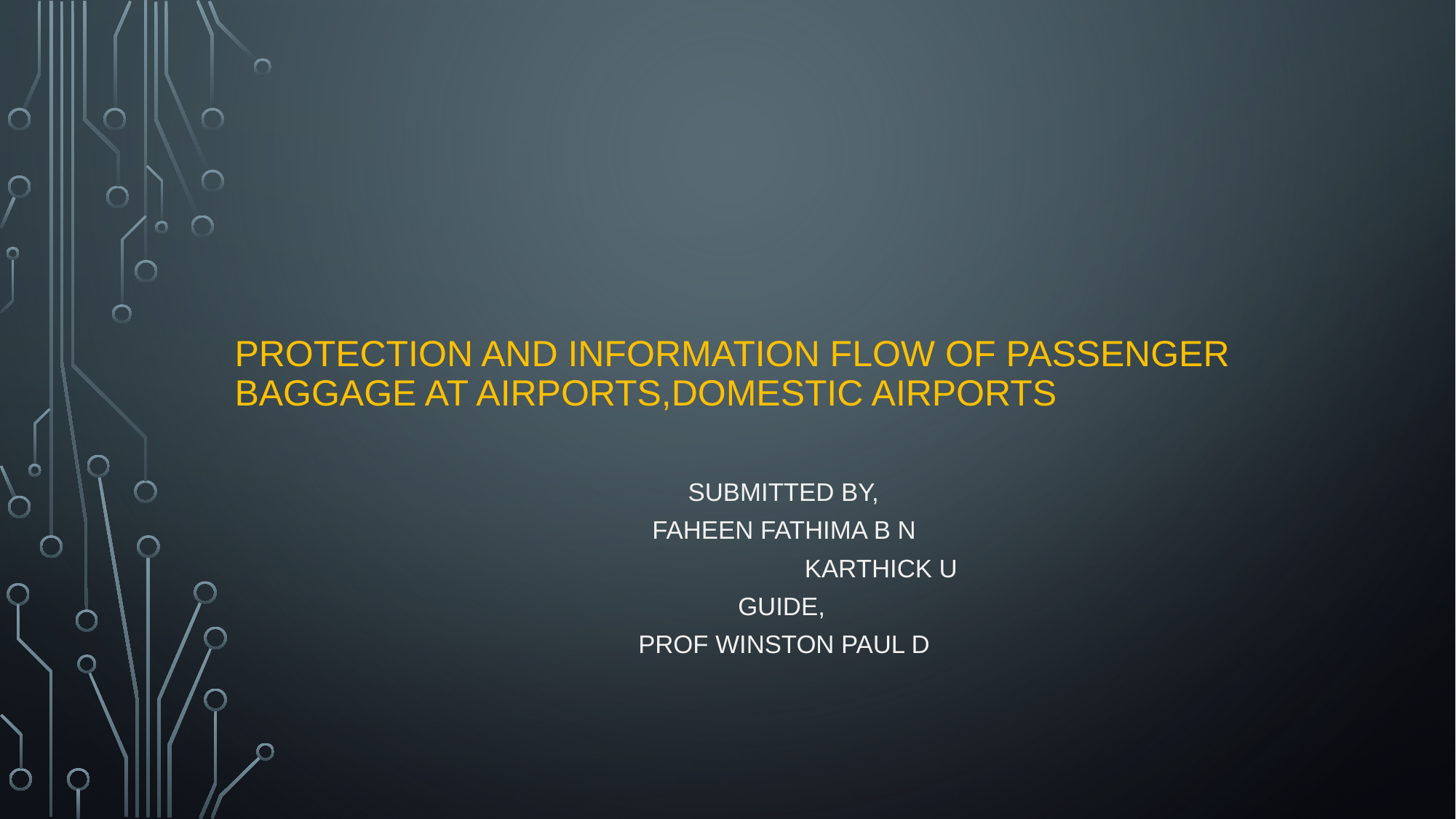

# PROTECTION AND INFORMATION FLOW OF PASSENGER BAGGAGE AT AIRPORTS,DOMESTIC AIRPORTS
	SUBMITTED BY,
			FAHEEN FATHIMA B N
                            KARTHICK U
GUIDE,
		PROF WINSTON PAUL D